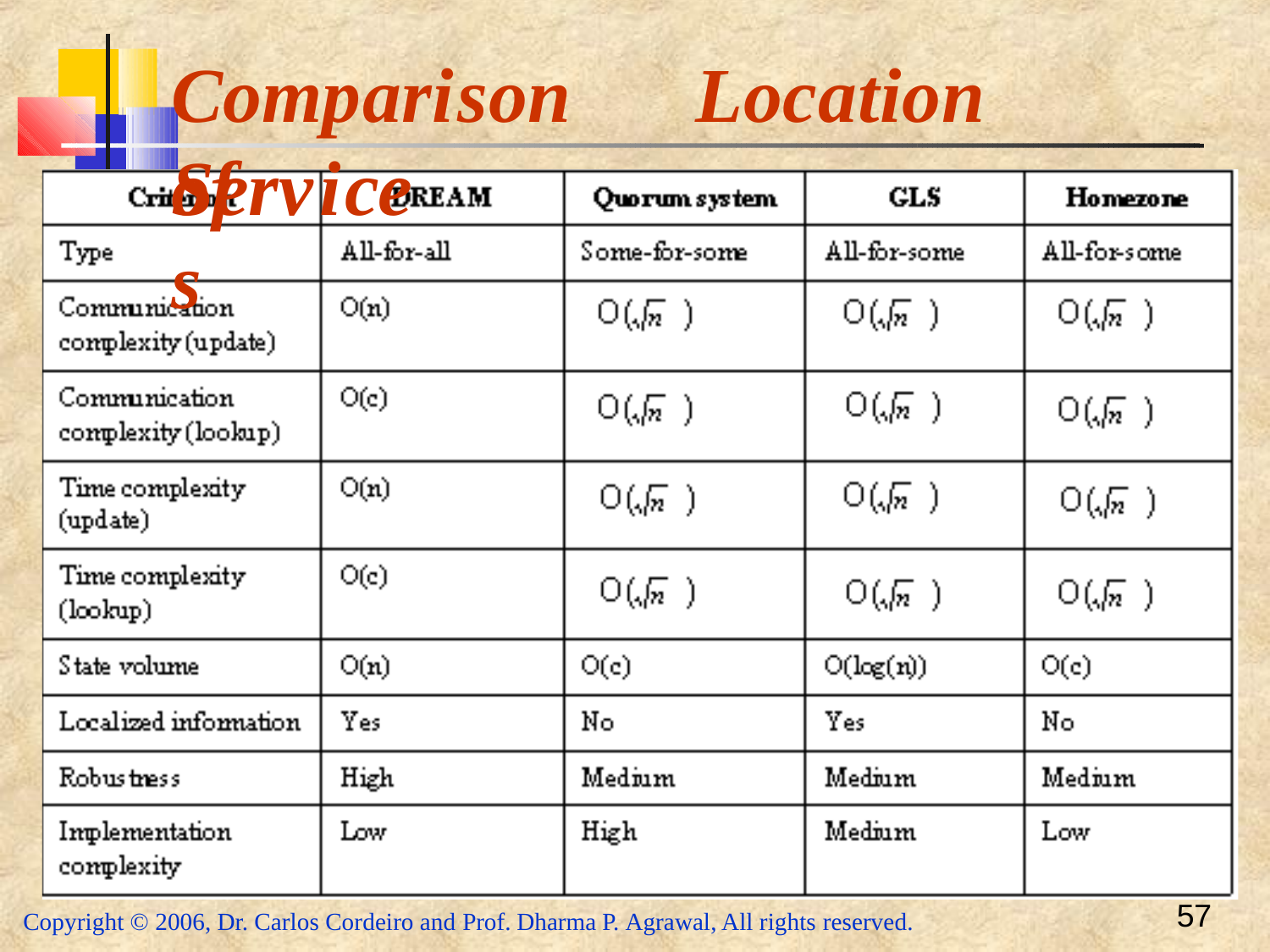

Comparison	of
# Location
Services

57
Copyright © 2006, Dr. Carlos Cordeiro and Prof. Dharma P. Agrawal, All rights reserved.